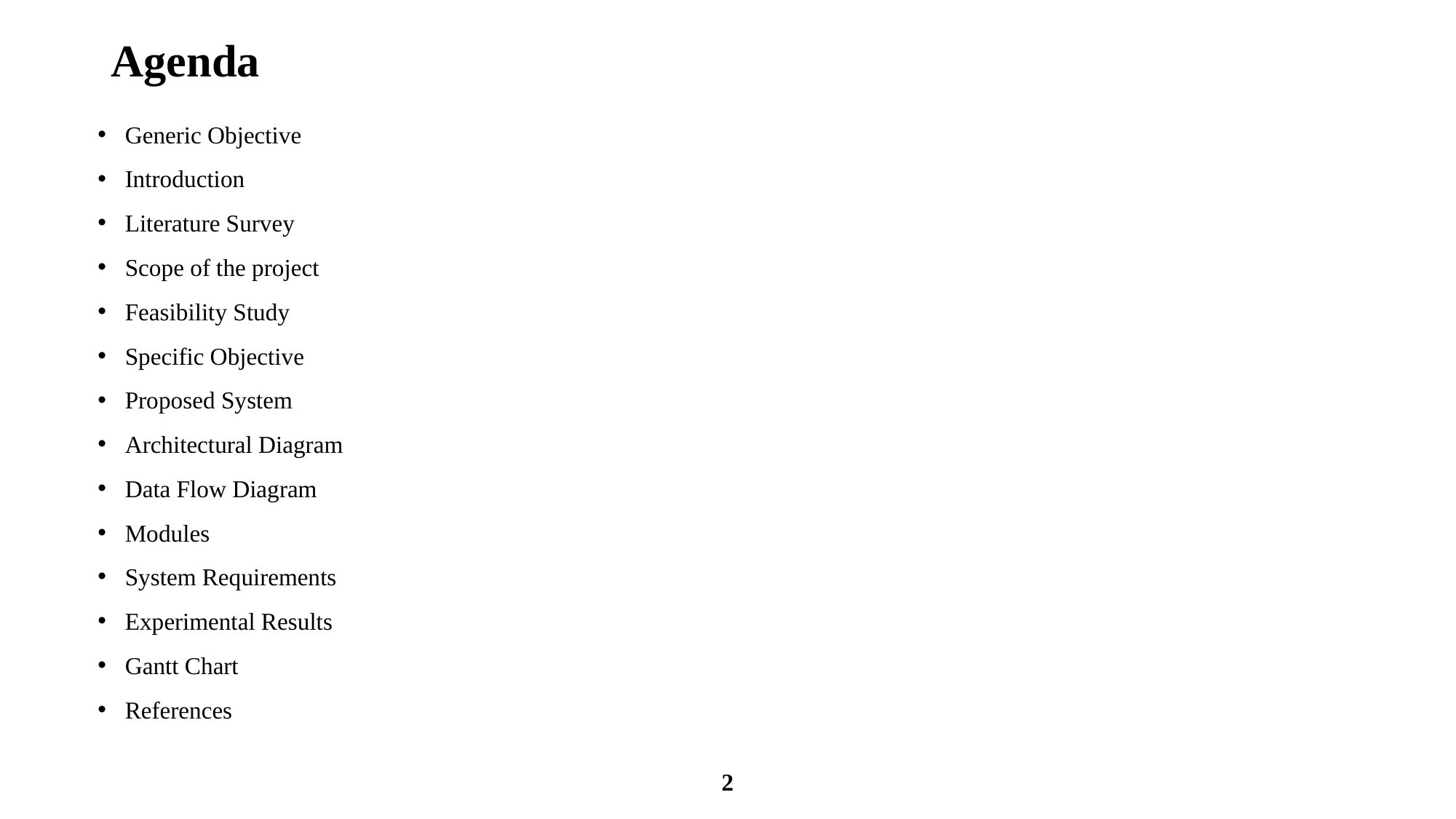

# Agenda
Generic Objective
Introduction
Literature Survey
Scope of the project
Feasibility Study
Specific Objective
Proposed System
Architectural Diagram
Data Flow Diagram
Modules
System Requirements
Experimental Results
Gantt Chart
References
2